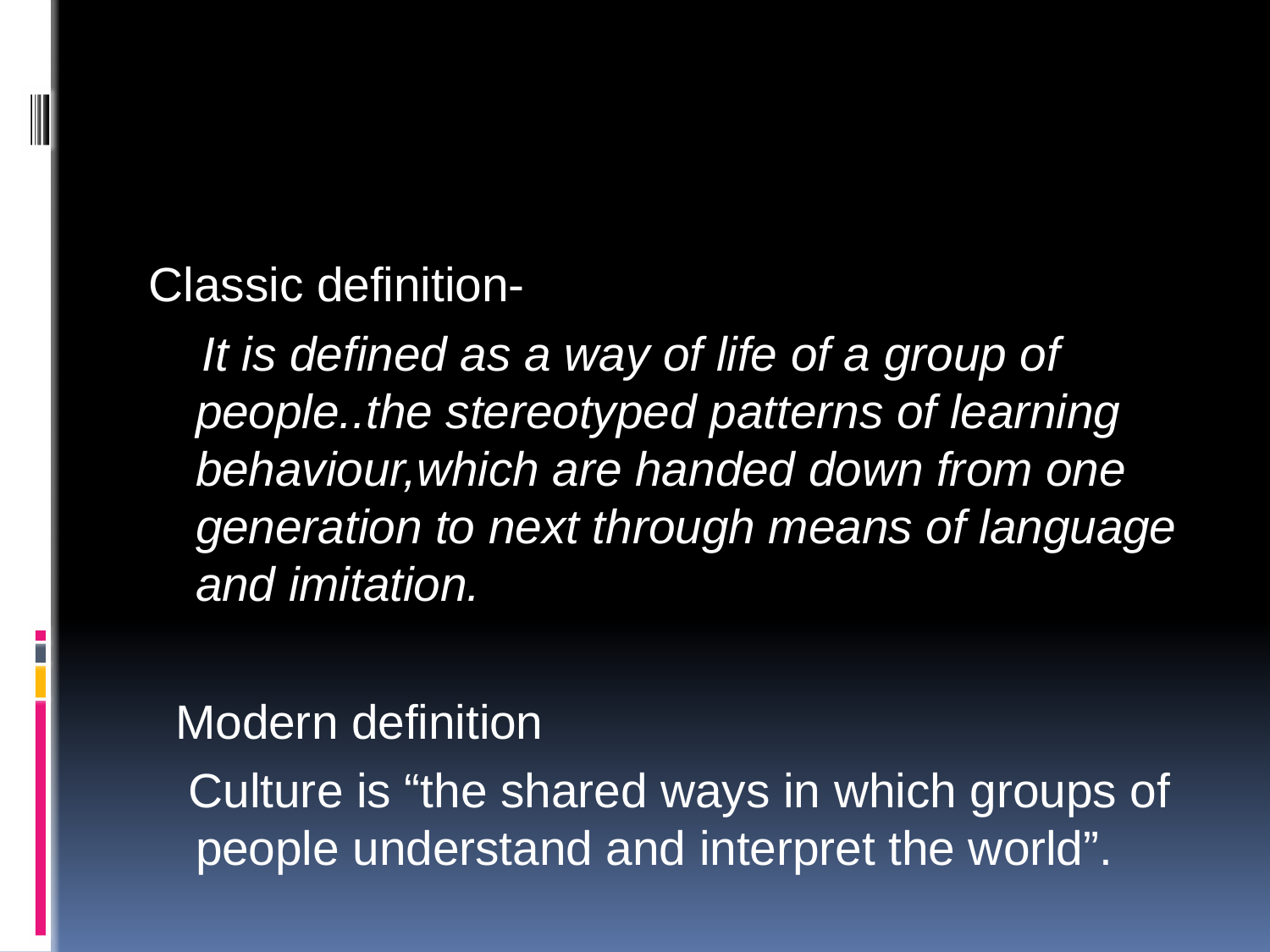

Classic definition-
    It is defined as a way of life of a group of people..the stereotyped patterns of learning behaviour,which are handed down from one generation to next through means of language and imitation.

  Modern definition
   Culture is “the shared ways in which groups of people understand and interpret the world”.